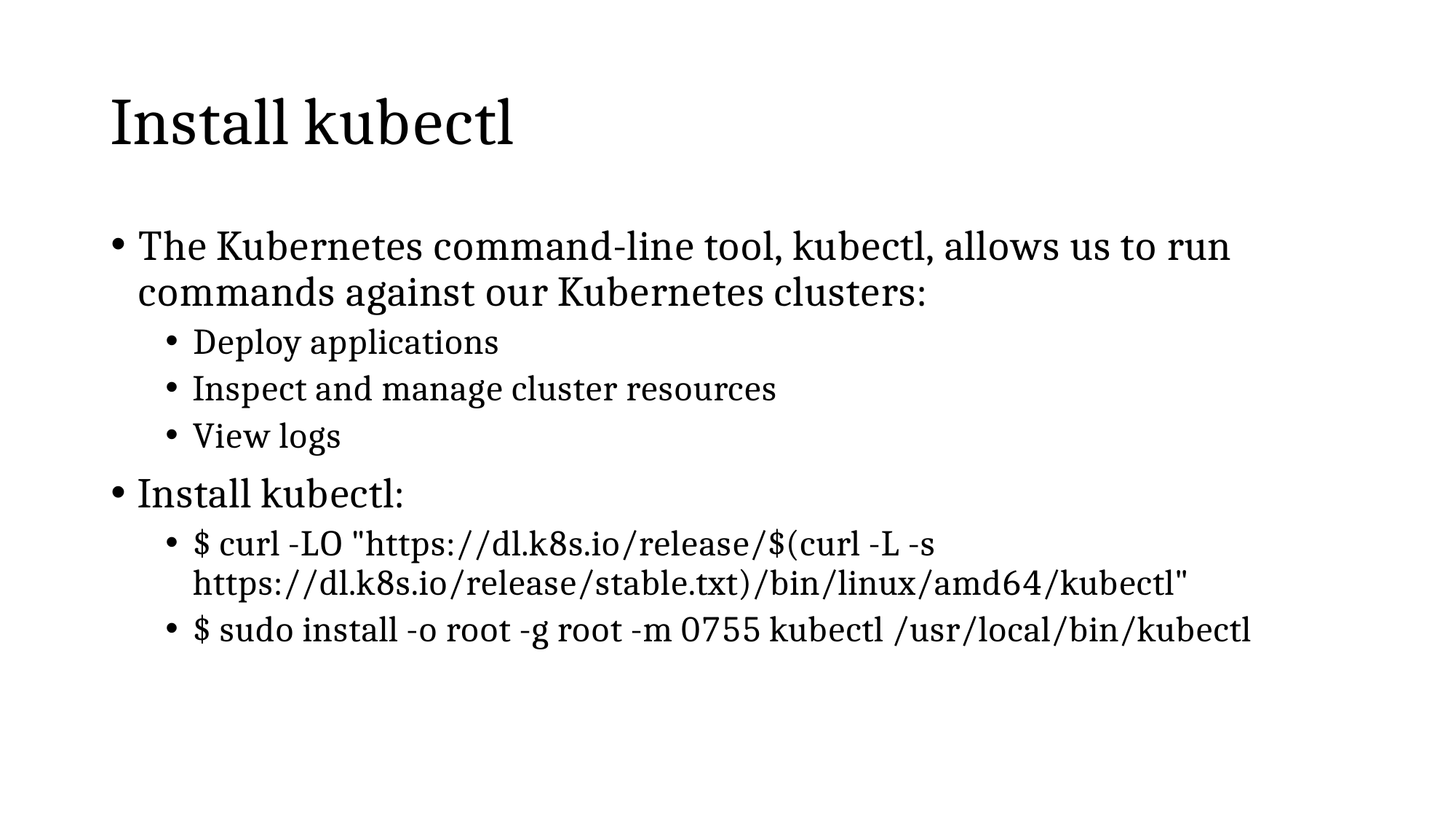

# Install kubectl
The Kubernetes command-line tool, kubectl, allows us to run commands against our Kubernetes clusters:
Deploy applications
Inspect and manage cluster resources
View logs
Install kubectl:
$ curl -LO "https://dl.k8s.io/release/$(curl -L -s https://dl.k8s.io/release/stable.txt)/bin/linux/amd64/kubectl"
$ sudo install -o root -g root -m 0755 kubectl /usr/local/bin/kubectl